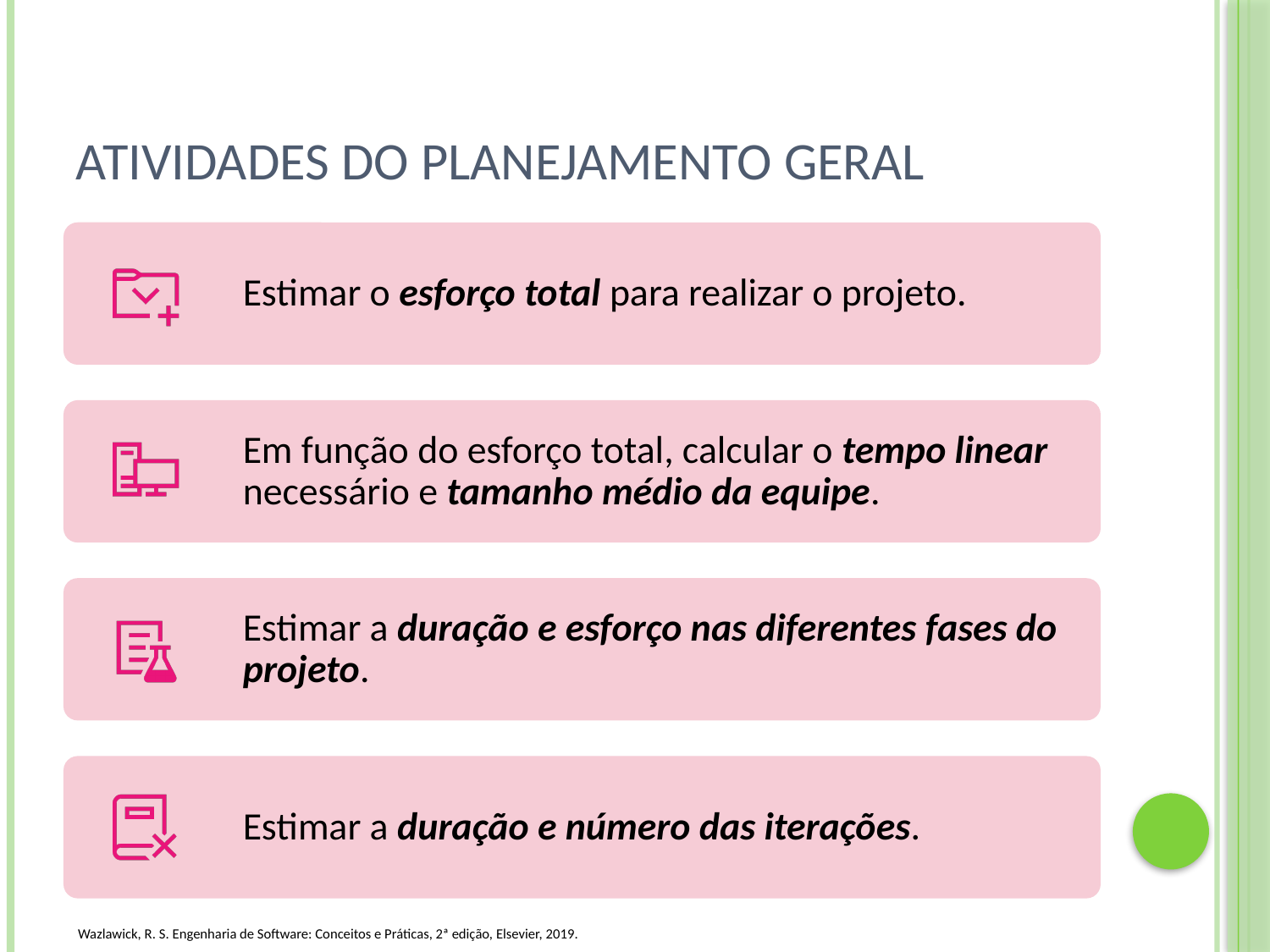

# Atividades do planejamento geral
Estimar o esforço total para realizar o projeto.
Em função do esforço total, calcular o tempo linear necessário e tamanho médio da equipe.
Estimar a duração e esforço nas diferentes fases do projeto.
Estimar a duração e número das iterações.